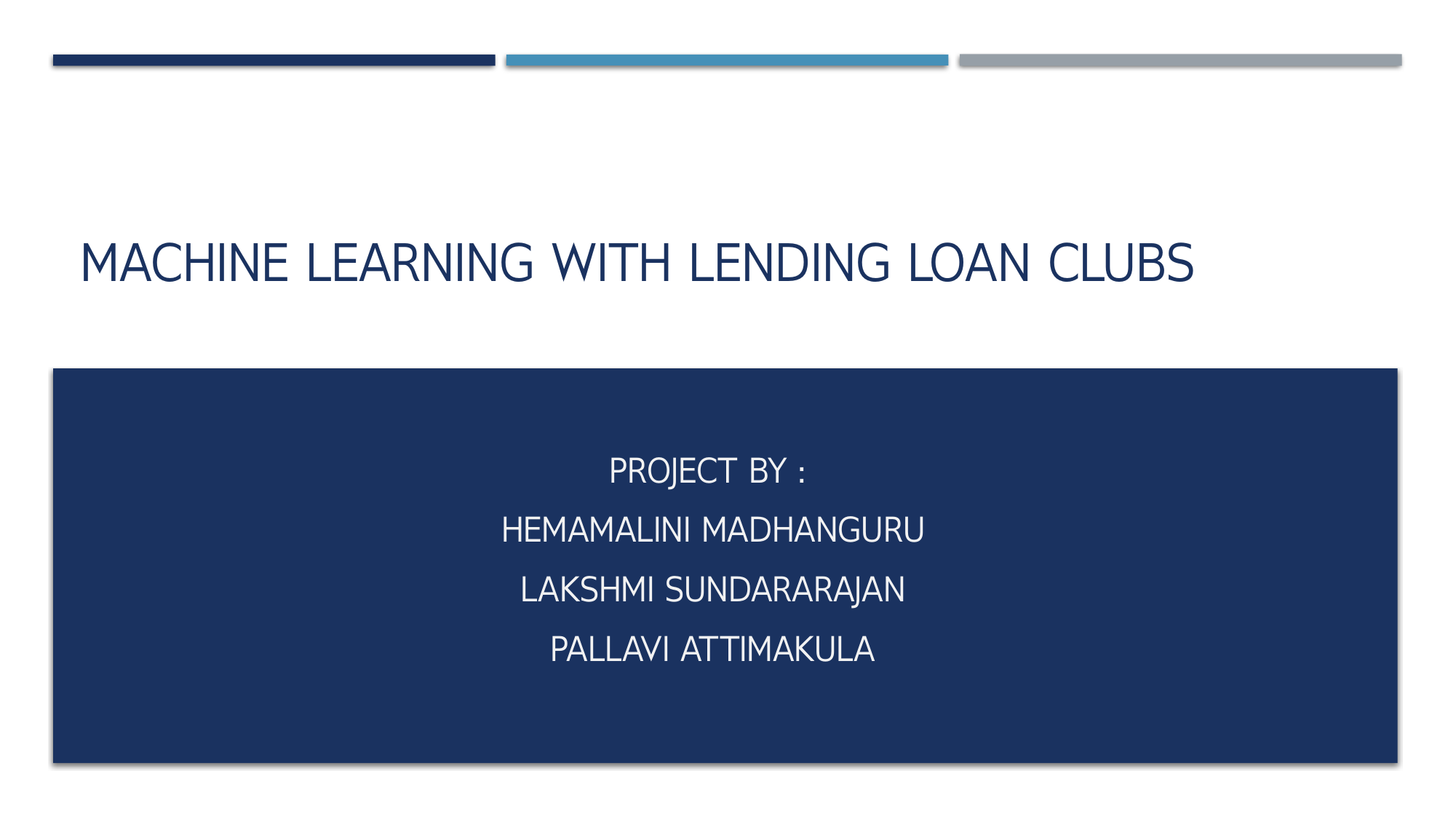

# MACHINE LEARNING WITH LENDING LOAN CLUBS
PROJECT BY :
HEMAMALINI MADHANGURU
LAKSHMI SUNDARARAJAN
PALLAVI ATTIMAKULA